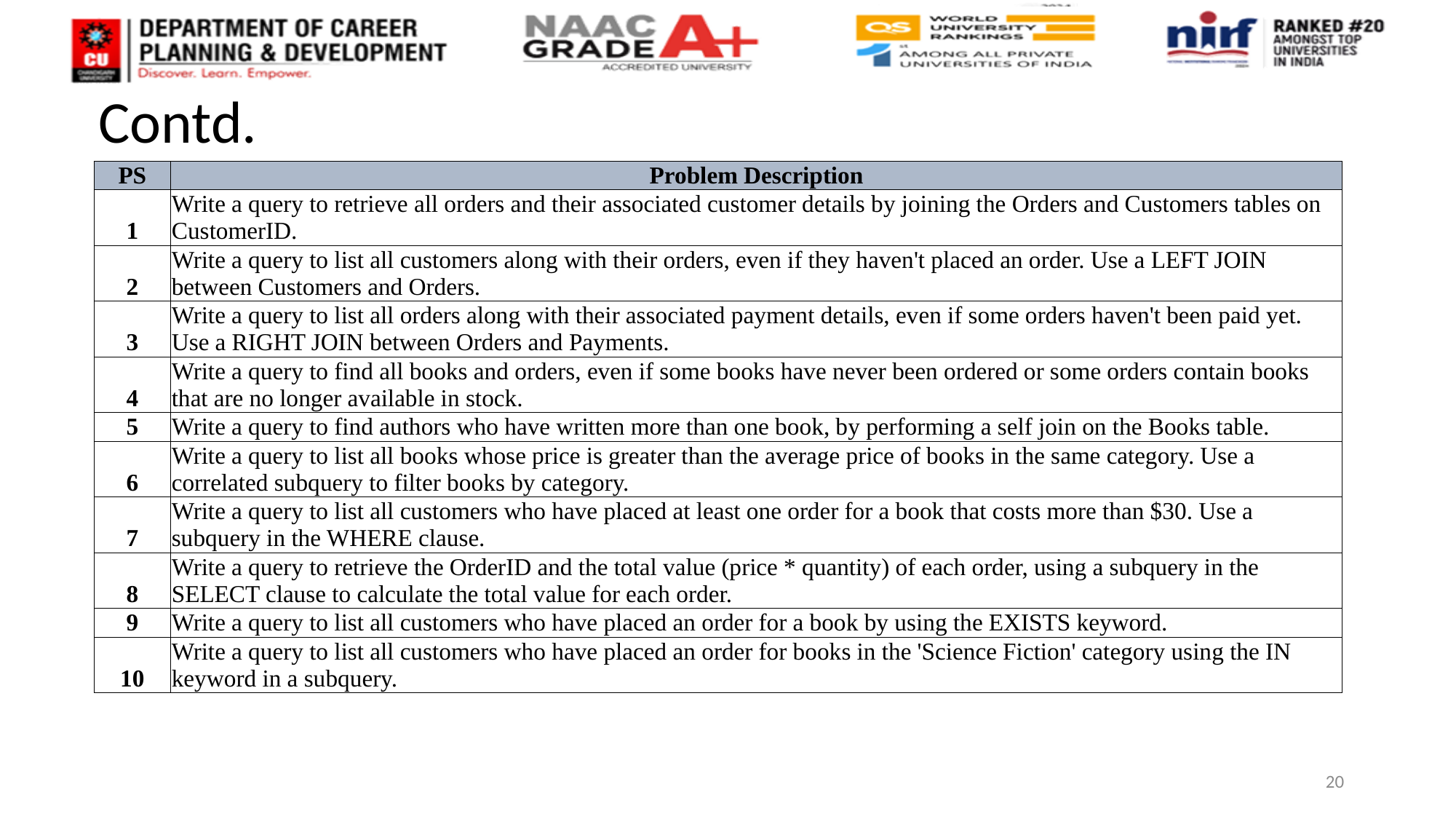

# Contd.
| PS | Problem Description |
| --- | --- |
| 1 | Write a query to retrieve all orders and their associated customer details by joining the Orders and Customers tables on CustomerID. |
| 2 | Write a query to list all customers along with their orders, even if they haven't placed an order. Use a LEFT JOIN between Customers and Orders. |
| 3 | Write a query to list all orders along with their associated payment details, even if some orders haven't been paid yet. Use a RIGHT JOIN between Orders and Payments. |
| 4 | Write a query to find all books and orders, even if some books have never been ordered or some orders contain books that are no longer available in stock. |
| 5 | Write a query to find authors who have written more than one book, by performing a self join on the Books table. |
| 6 | Write a query to list all books whose price is greater than the average price of books in the same category. Use a correlated subquery to filter books by category. |
| 7 | Write a query to list all customers who have placed at least one order for a book that costs more than $30. Use a subquery in the WHERE clause. |
| 8 | Write a query to retrieve the OrderID and the total value (price \* quantity) of each order, using a subquery in the SELECT clause to calculate the total value for each order. |
| 9 | Write a query to list all customers who have placed an order for a book by using the EXISTS keyword. |
| 10 | Write a query to list all customers who have placed an order for books in the 'Science Fiction' category using the IN keyword in a subquery. |
20